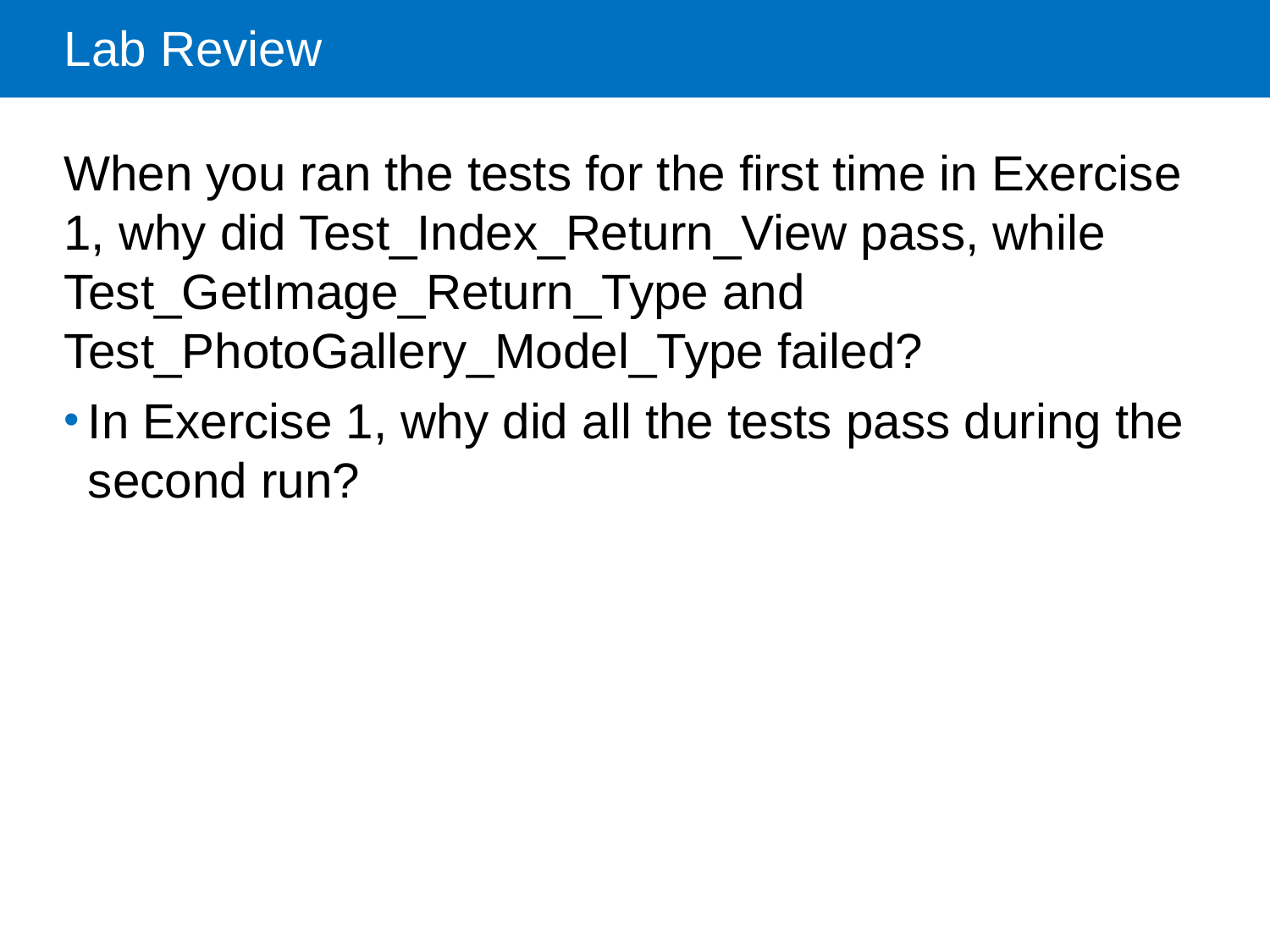

# Lab Review
When you ran the tests for the first time in Exercise 1, why did Test_Index_Return_View pass, while Test_GetImage_Return_Type and Test_PhotoGallery_Model_Type failed?
In Exercise 1, why did all the tests pass during the second run?